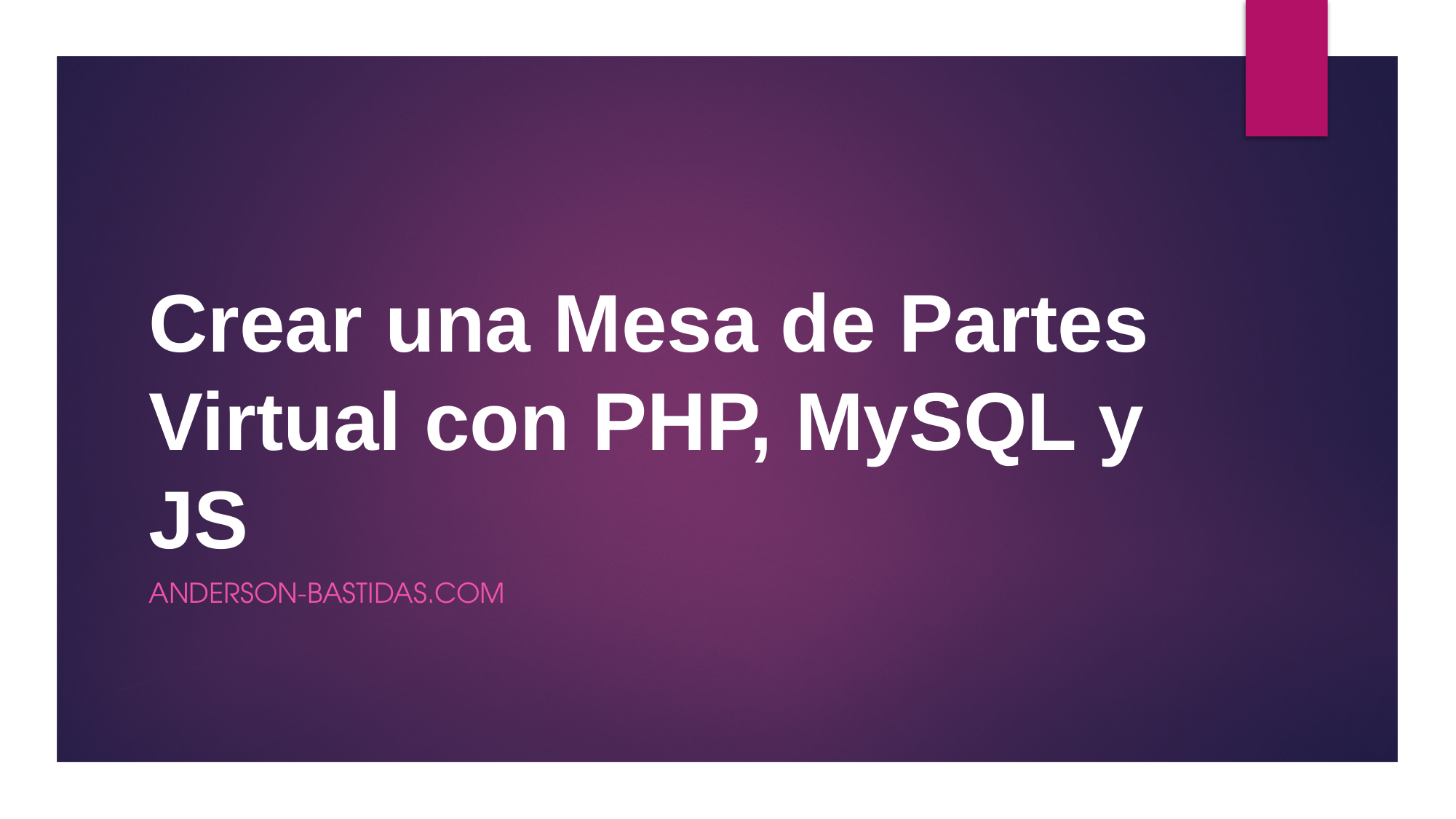

# Crear una Mesa de Partes Virtual con PHP, MySQL y JS
Anderson-bastidas.com